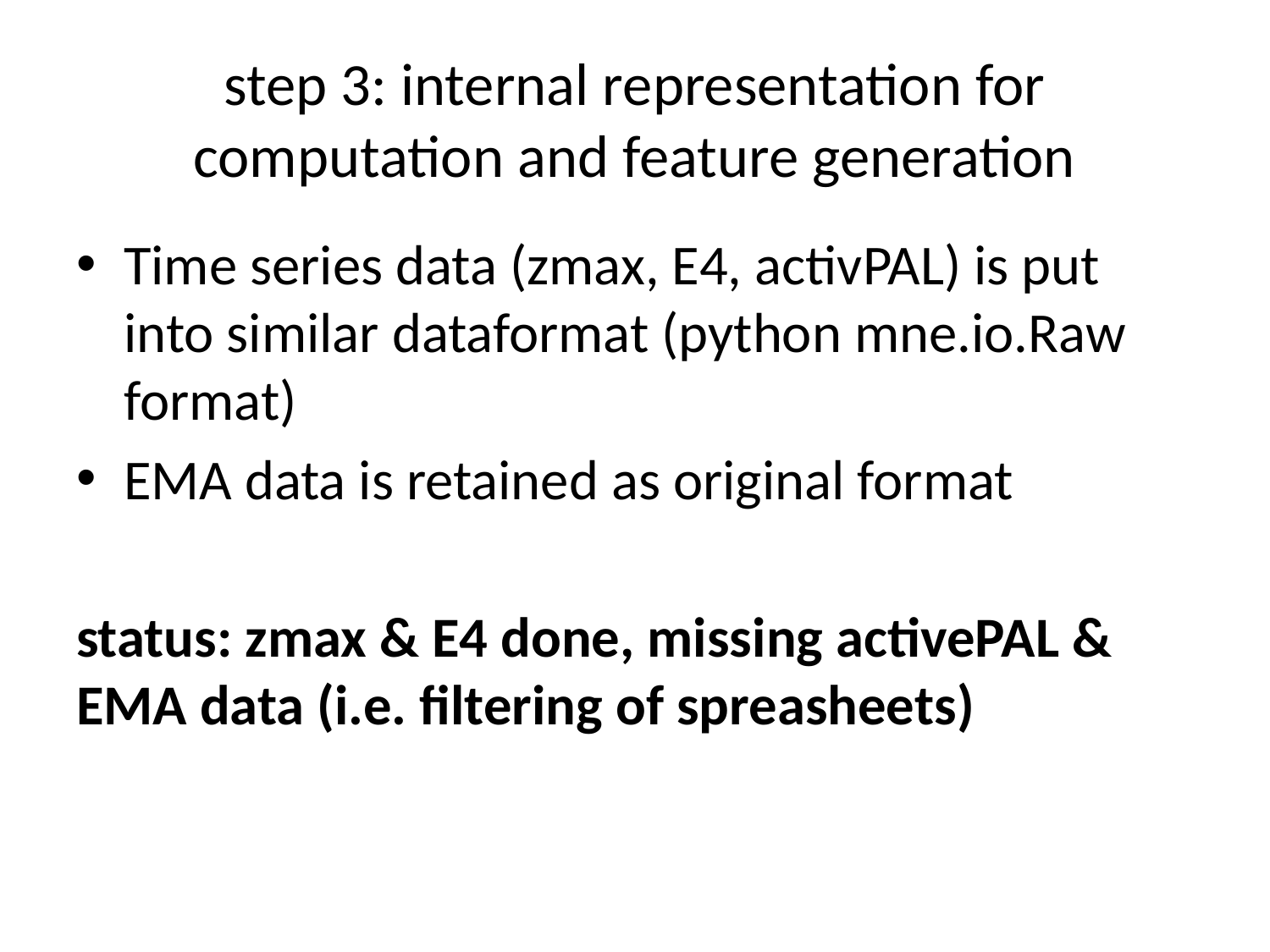

# step 3: internal representation for computation and feature generation
Time series data (zmax, E4, activPAL) is put into similar dataformat (python mne.io.Raw format)
EMA data is retained as original format

status: zmax & E4 done, missing activePAL & EMA data (i.e. filtering of spreasheets)